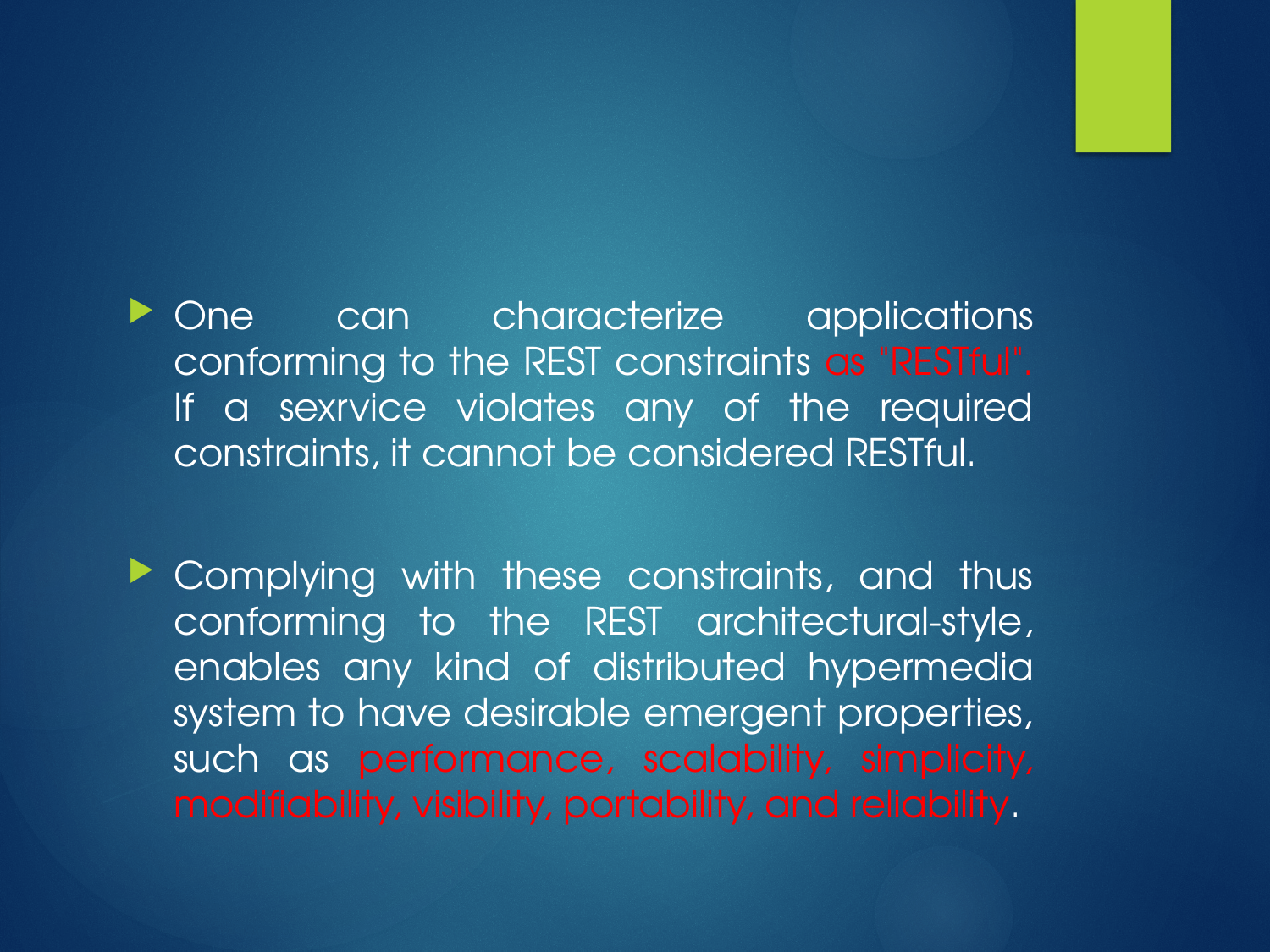

#
One can characterize applications conforming to the REST constraints as "RESTful". If a sexrvice violates any of the required constraints, it cannot be considered RESTful.

Complying with these constraints, and thus conforming to the REST architectural-style, enables any kind of distributed hypermedia system to have desirable emergent properties, such as performance, scalability, simplicity, modifiability, visibility, portability, and reliability.